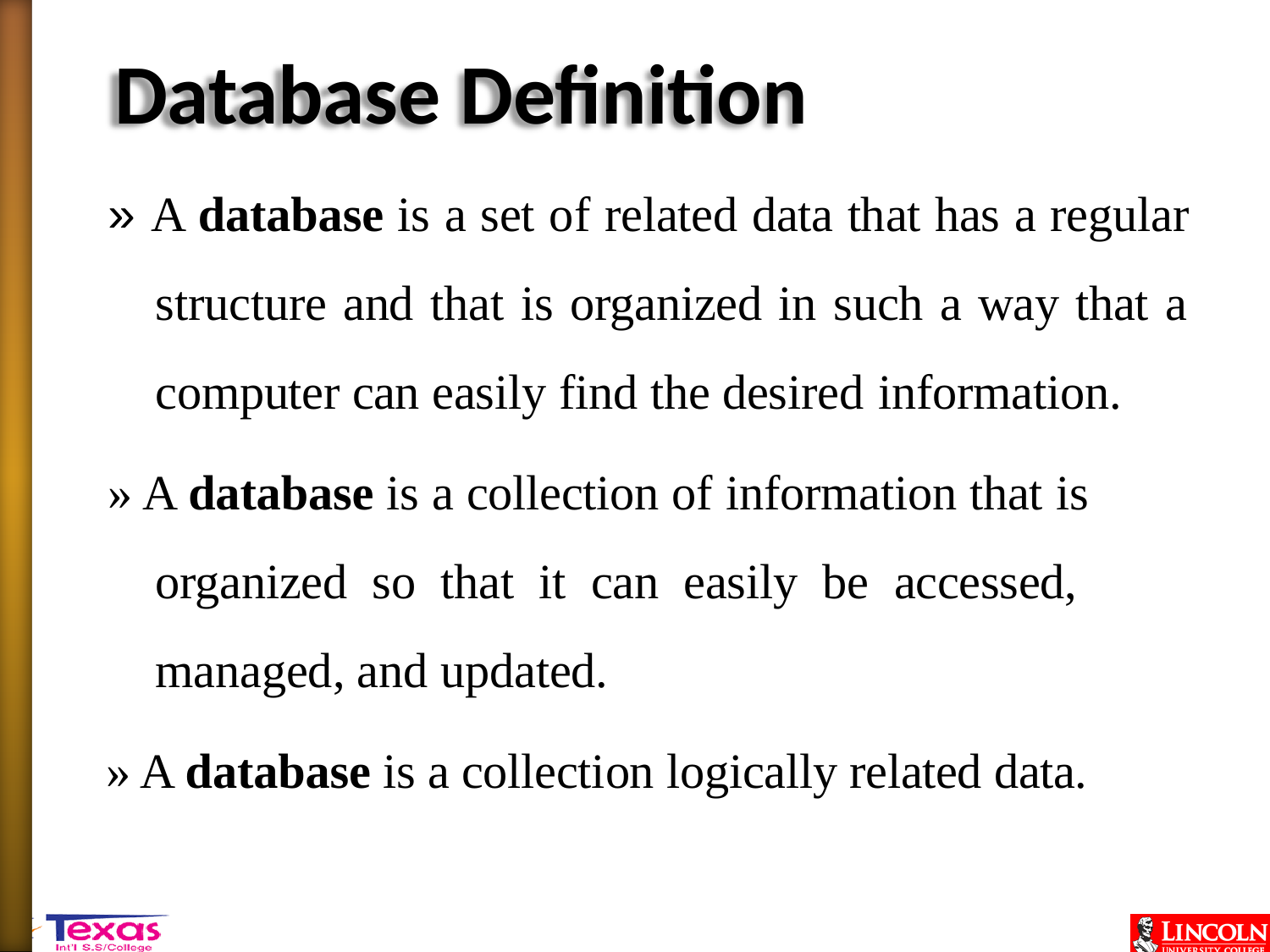

# Database Definition
» A database is a set of related data that has a regular  structure and that is organized in such a way that a  computer can easily find the desired information.
» A database is a collection of information that is  organized so that it can easily be accessed,  managed, and updated.
» A database is a collection logically related data.